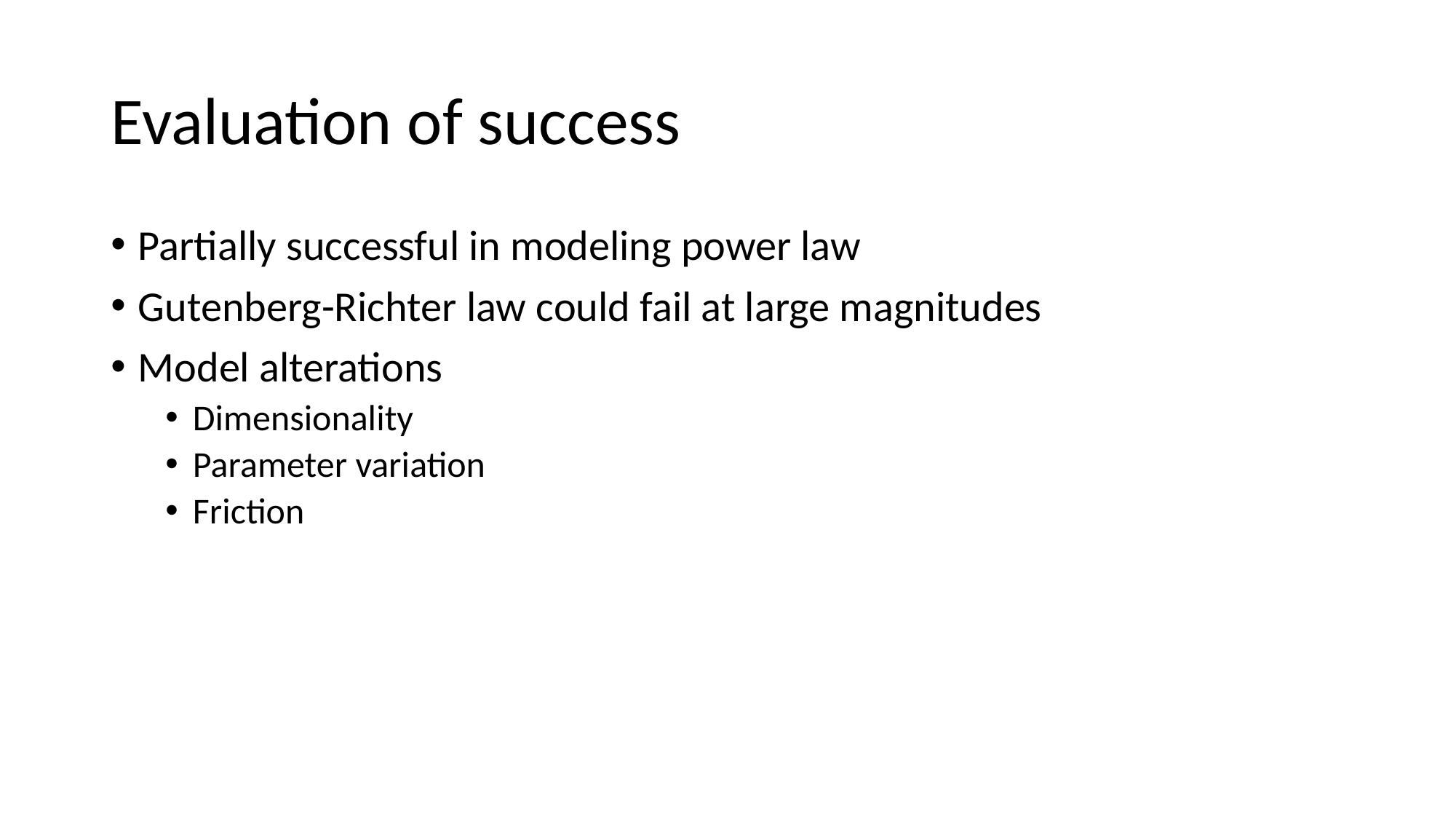

# Evaluation of success
Partially successful in modeling power law
Gutenberg-Richter law could fail at large magnitudes
Model alterations
Dimensionality
Parameter variation
Friction